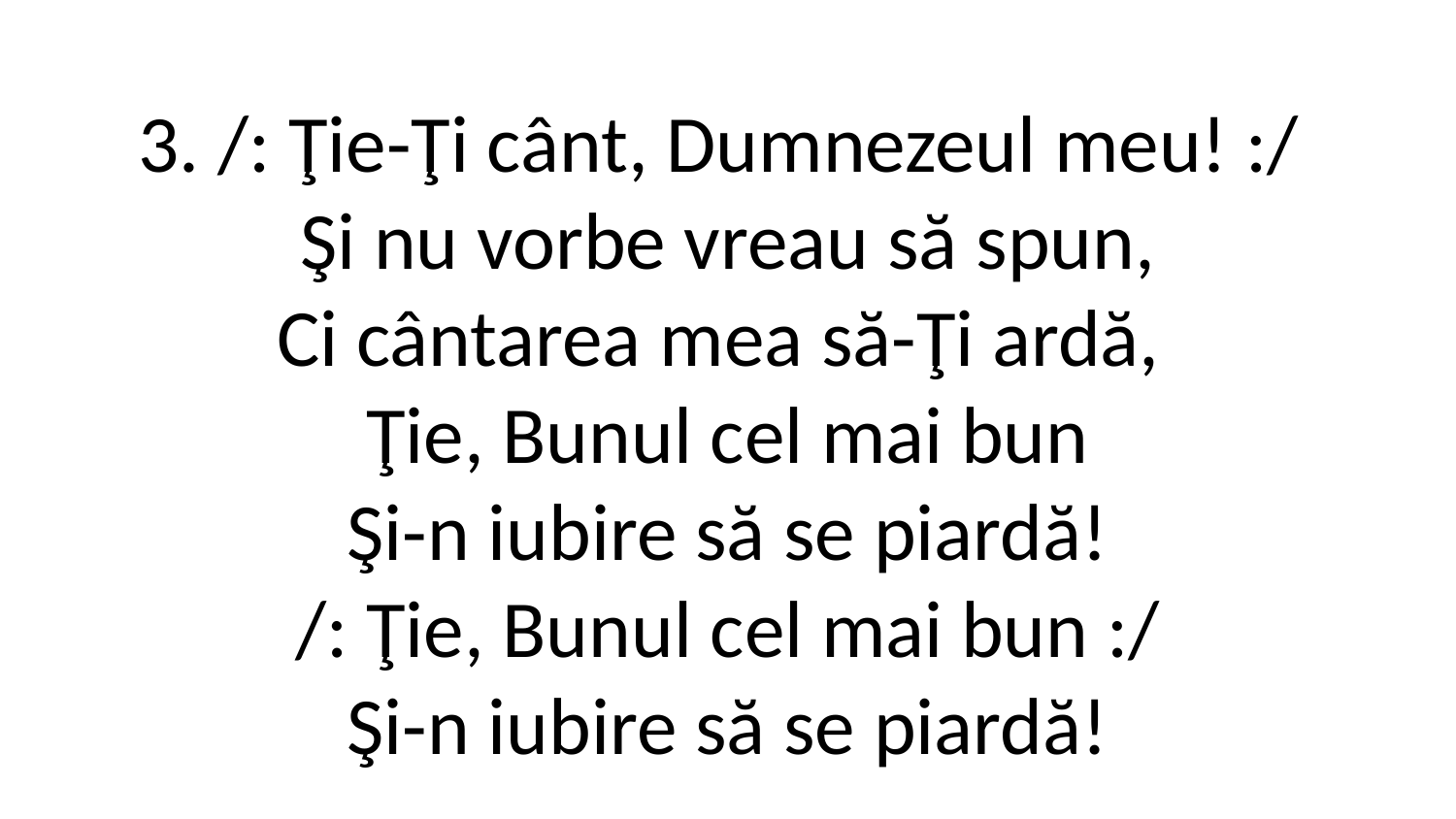

3. /: Ţie-Ţi cânt, Dumnezeul meu! :/ 
Şi nu vorbe vreau să spun,
Ci cântarea mea să-Ţi ardă, 
Ţie, Bunul cel mai bun
Şi-n iubire să se piardă!
/: Ţie, Bunul cel mai bun :/
Şi-n iubire să se piardă!